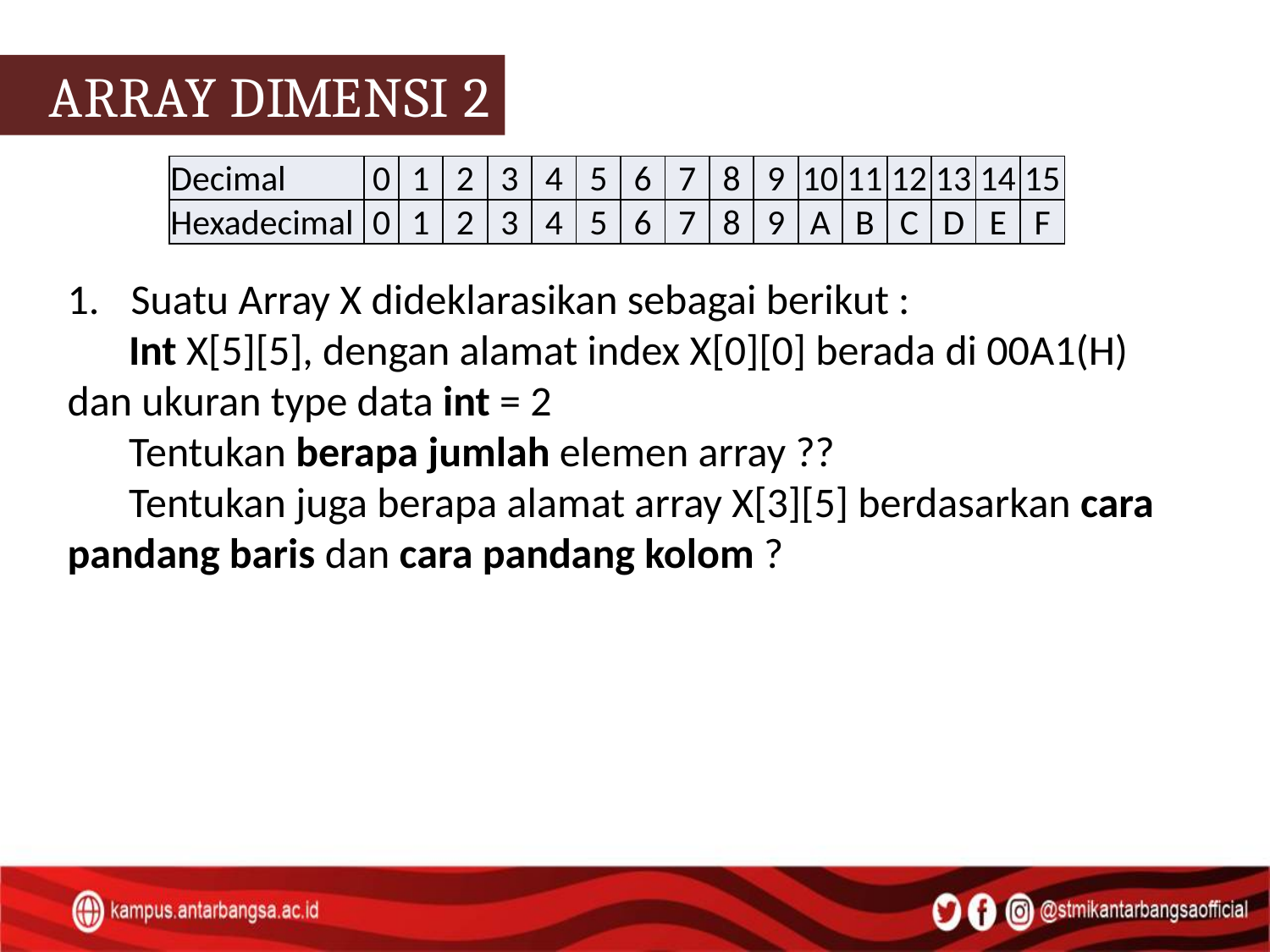

ARRAY DIMENSI 2
| Decimal | 0 | 1 | 2 | 3 | 4 | 5 | 6 | 7 | 8 | 9 | 10 | 11 | 12 | 13 | 14 | 15 |
| --- | --- | --- | --- | --- | --- | --- | --- | --- | --- | --- | --- | --- | --- | --- | --- | --- |
| Hexadecimal | 0 | 1 | 2 | 3 | 4 | 5 | 6 | 7 | 8 | 9 | A | B | C | D | E | F |
Suatu Array X dideklarasikan sebagai berikut :
	Int X[5][5], dengan alamat index X[0][0] berada di 00A1(H) 	dan ukuran type data int = 2
	Tentukan berapa jumlah elemen array ??
	Tentukan juga berapa alamat array X[3][5] berdasarkan cara 	pandang baris dan cara pandang kolom ?